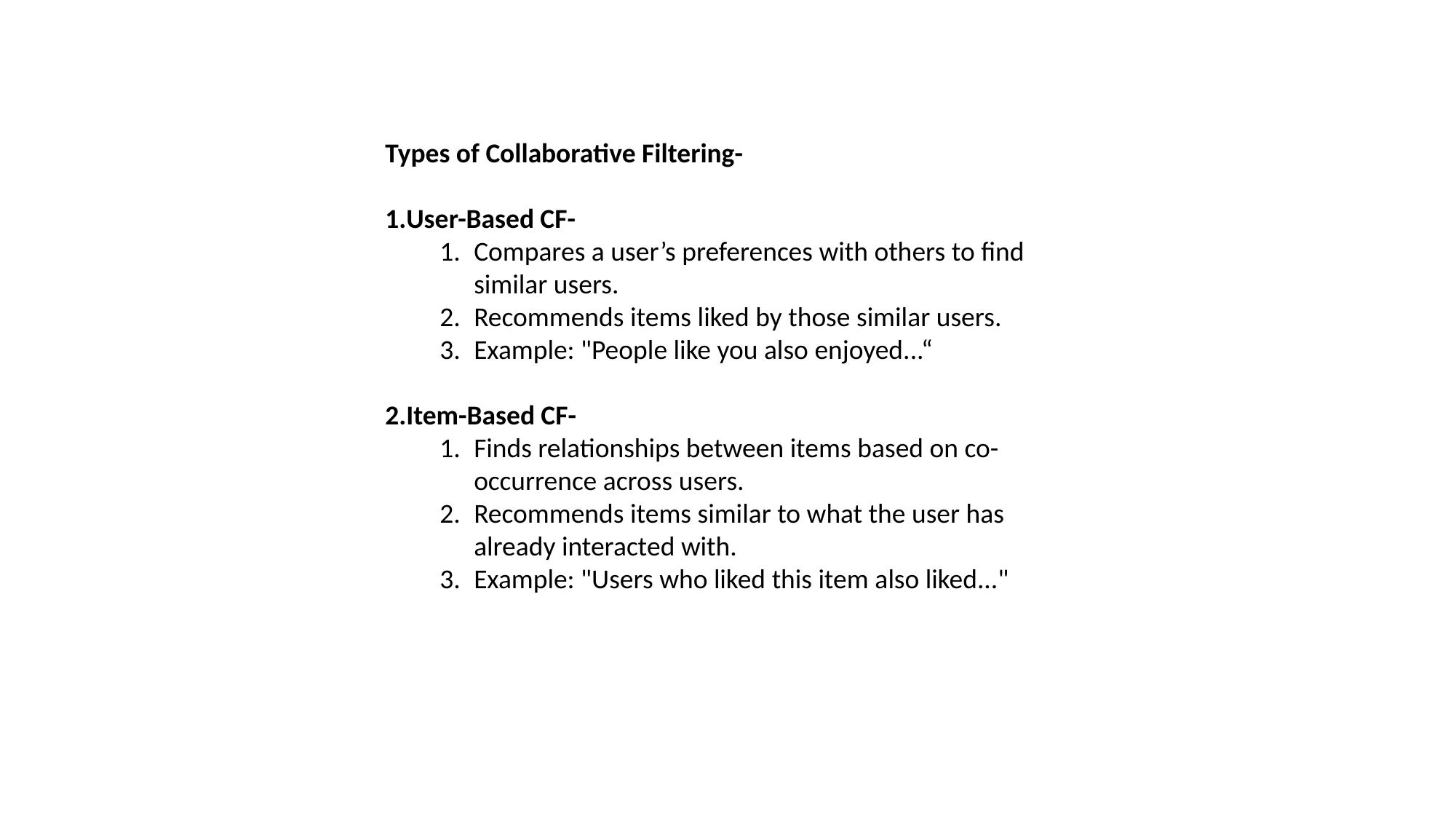

Types of Collaborative Filtering-

User-Based CF-
Compares a user’s preferences with others to find similar users.
Recommends items liked by those similar users.
Example: "People like you also enjoyed...“

Item-Based CF-
Finds relationships between items based on co-occurrence across users.
Recommends items similar to what the user has already interacted with.
Example: "Users who liked this item also liked..."